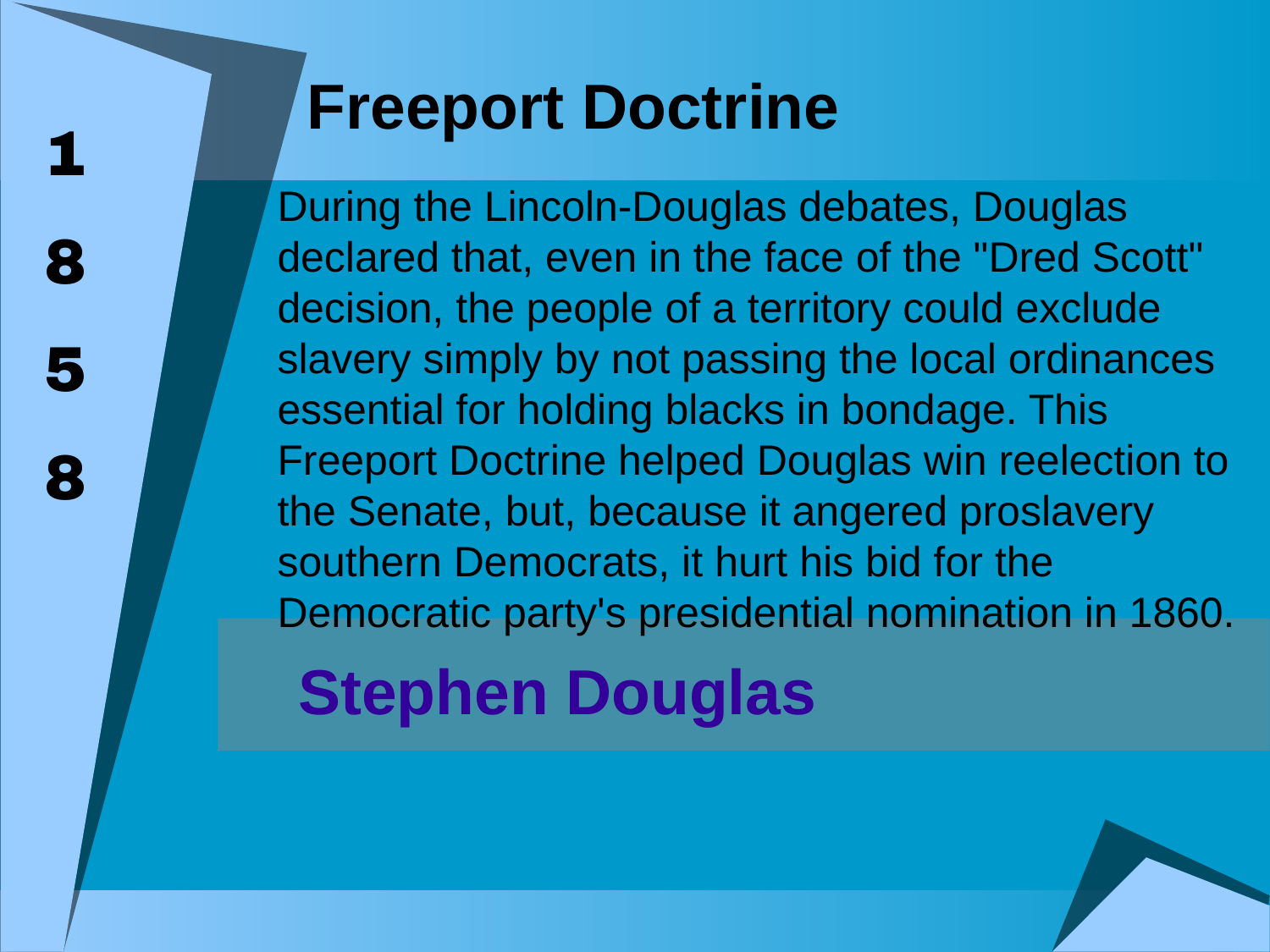

# Freeport Doctrine
1
8
5
8
During the Lincoln-Douglas debates, Douglas declared that, even in the face of the "Dred Scott" decision, the people of a territory could exclude slavery simply by not passing the local ordinances essential for holding blacks in bondage. This Freeport Doctrine helped Douglas win reelection to the Senate, but, because it angered proslavery southern Democrats, it hurt his bid for the Democratic party's presidential nomination in 1860.
Stephen Douglas